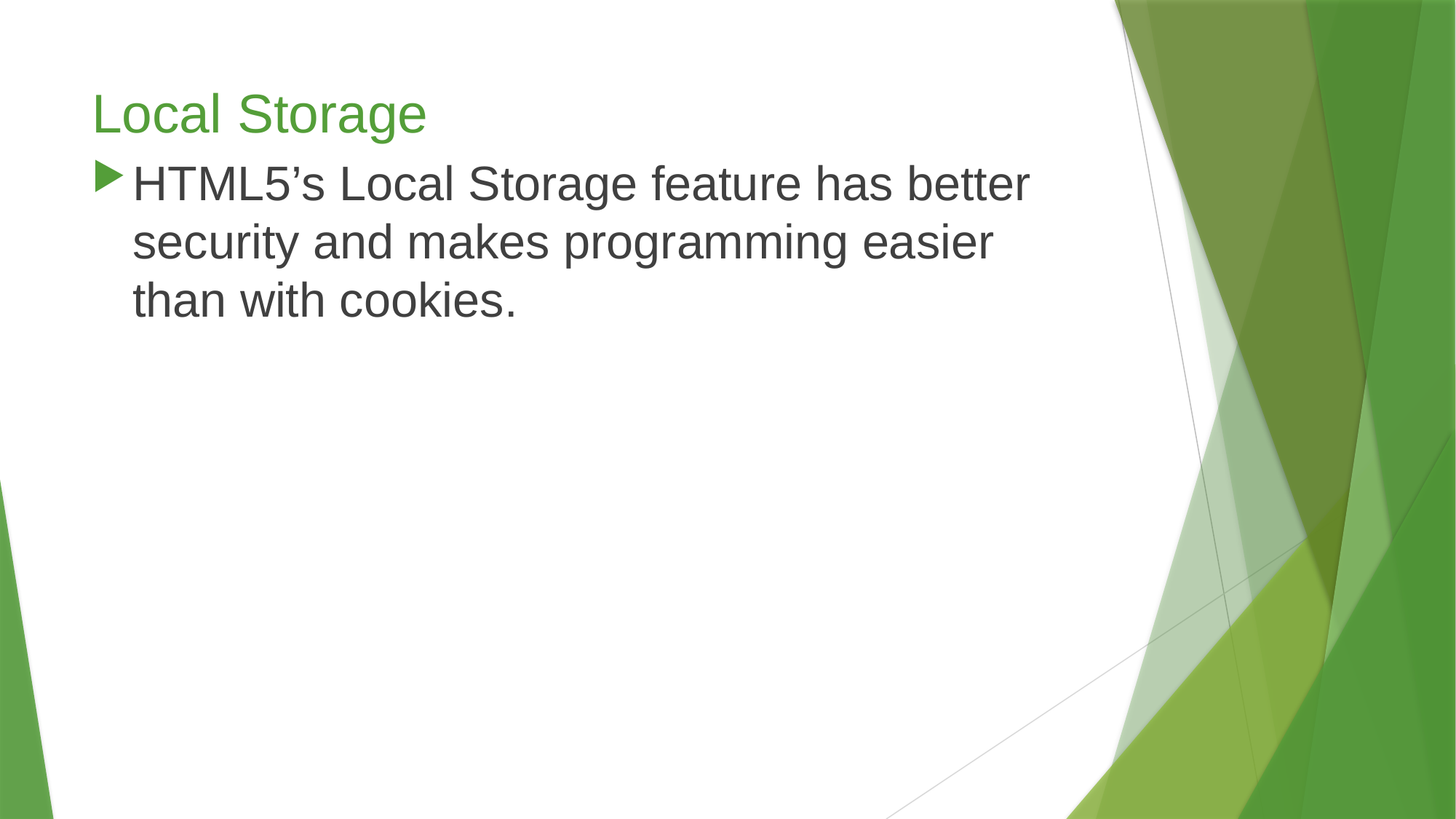

# Local Storage
HTML5’s Local Storage feature has better security and makes programming easier than with cookies.